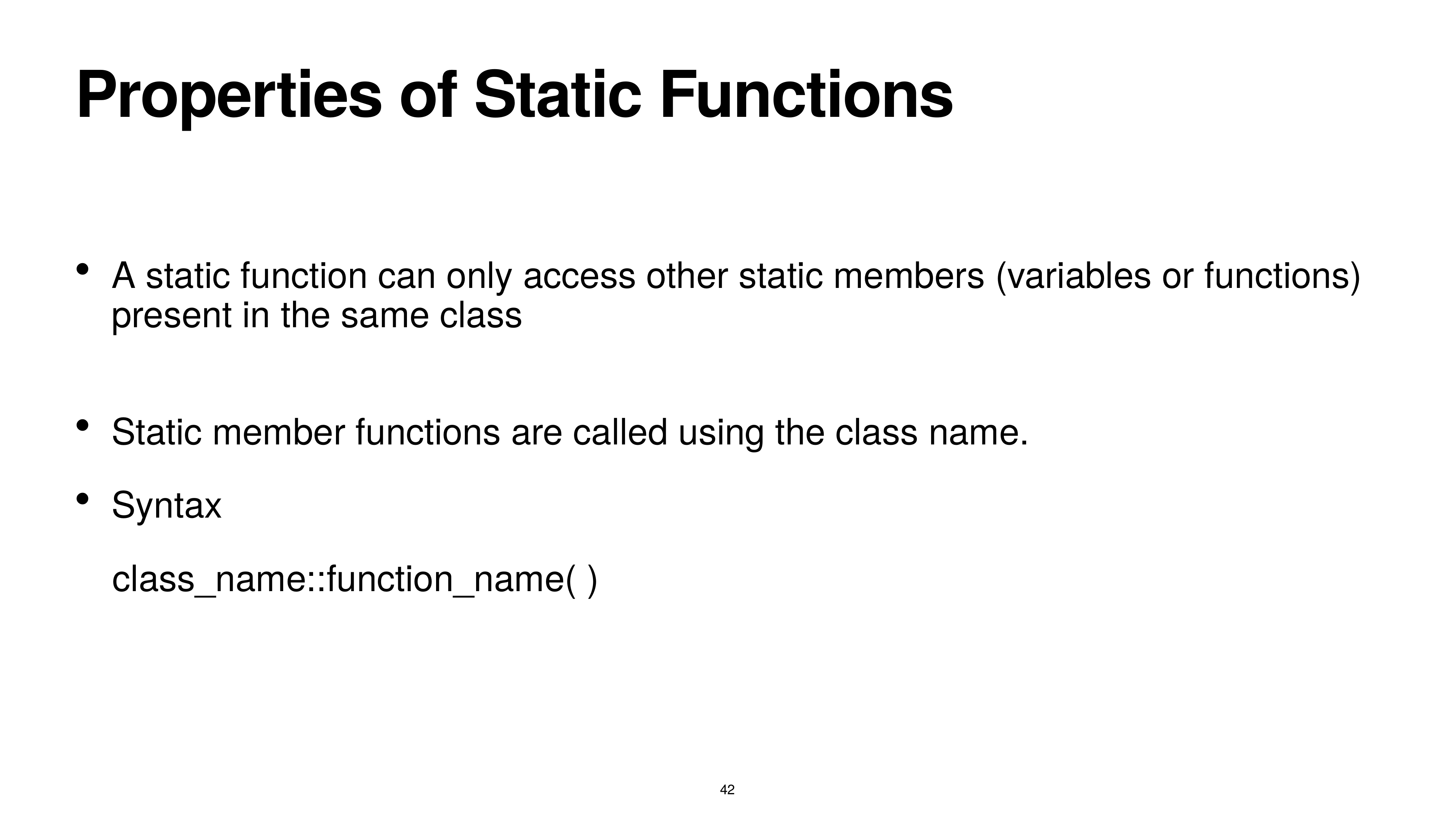

# Properties of Static Functions

A static function can only access other static members (variables or functions) present in the same class
Static member functions are called using the class name.
Syntax
 class_name::function_name( )
42